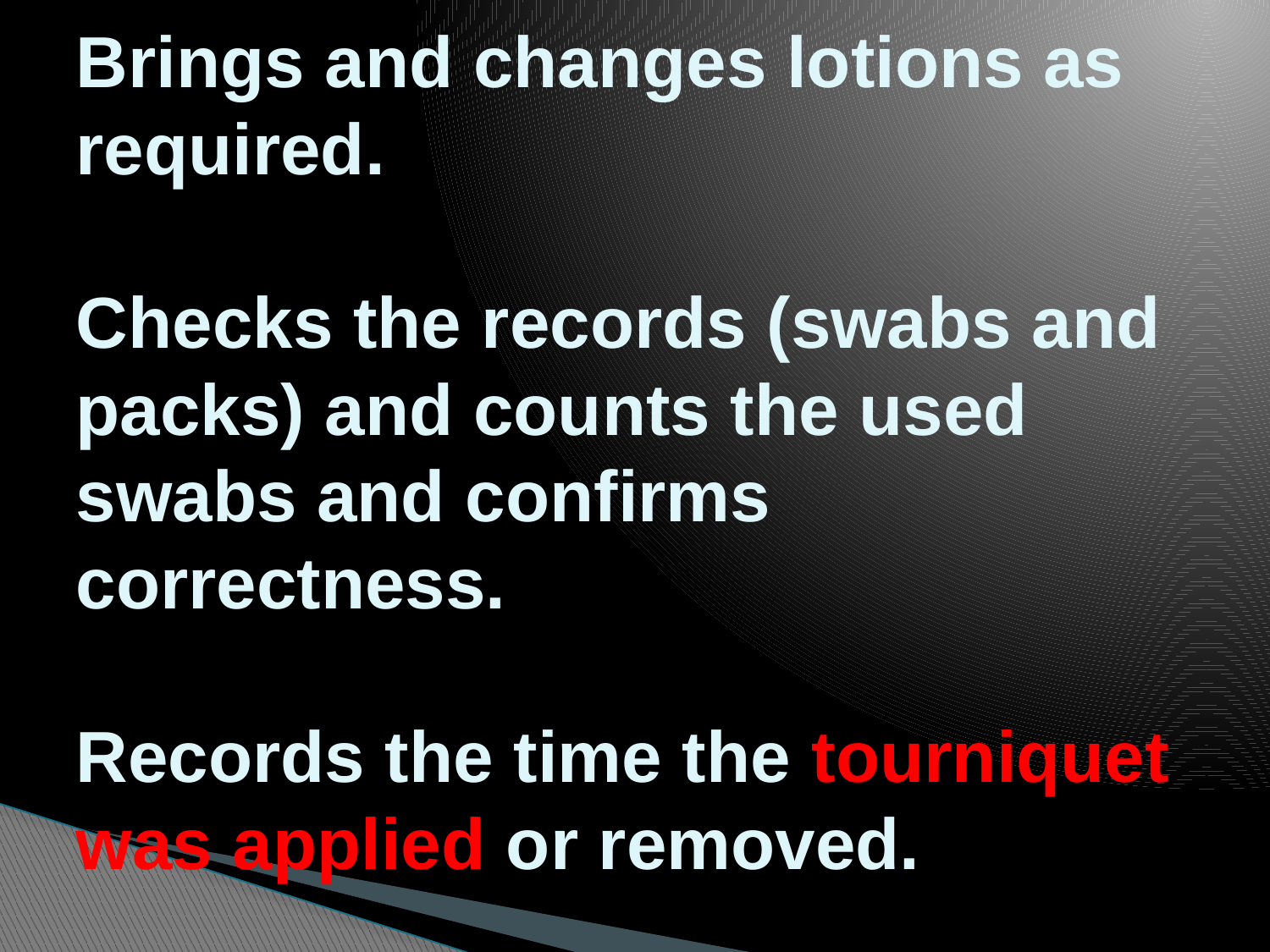

# Brings and changes lotions as required. Checks the records (swabs and packs) and counts the used swabs and confirms correctness. Records the time the tourniquet was applied or removed.